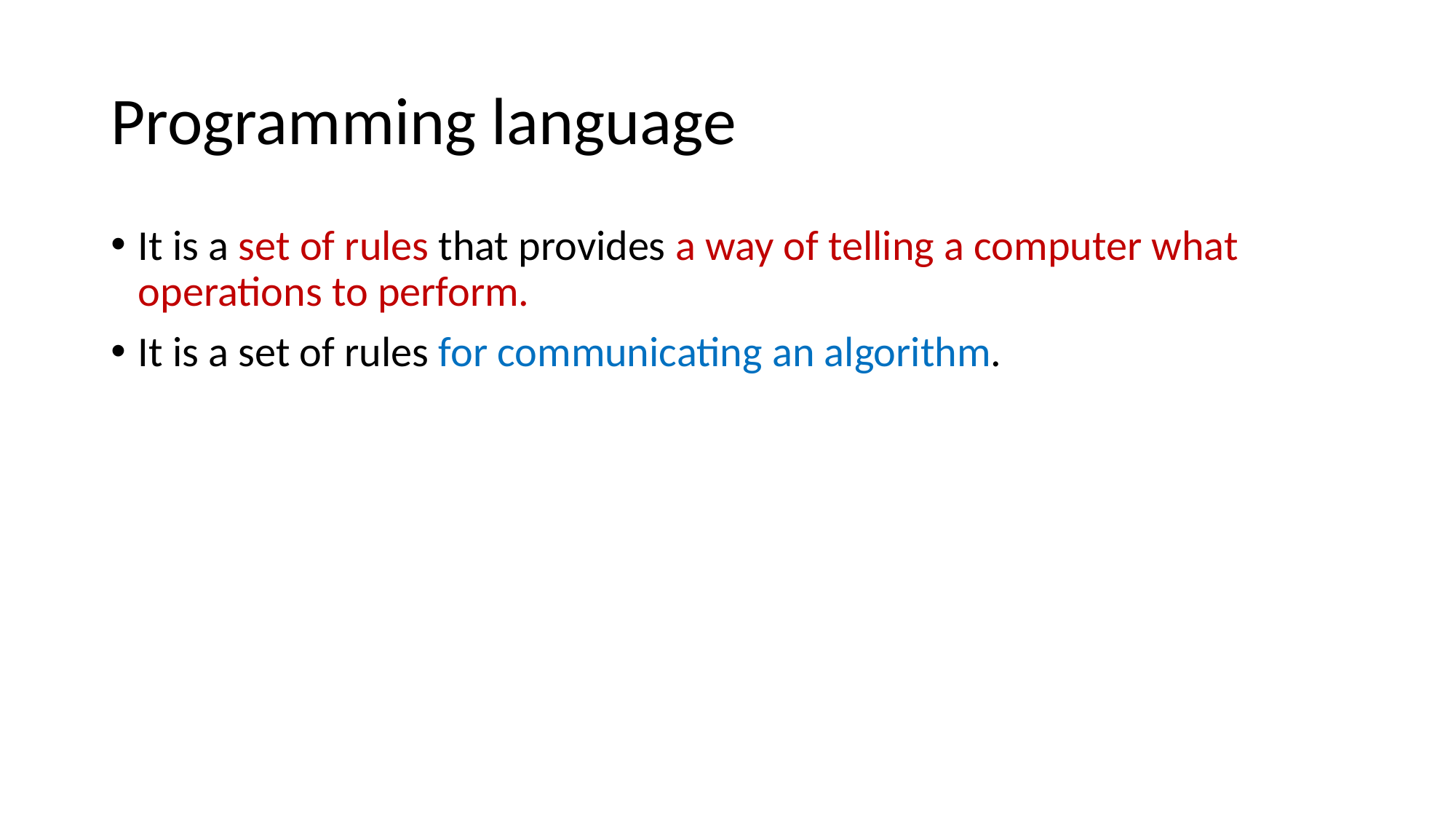

# Programming language
It is a set of rules that provides a way of telling a computer what operations to perform.
It is a set of rules for communicating an algorithm.